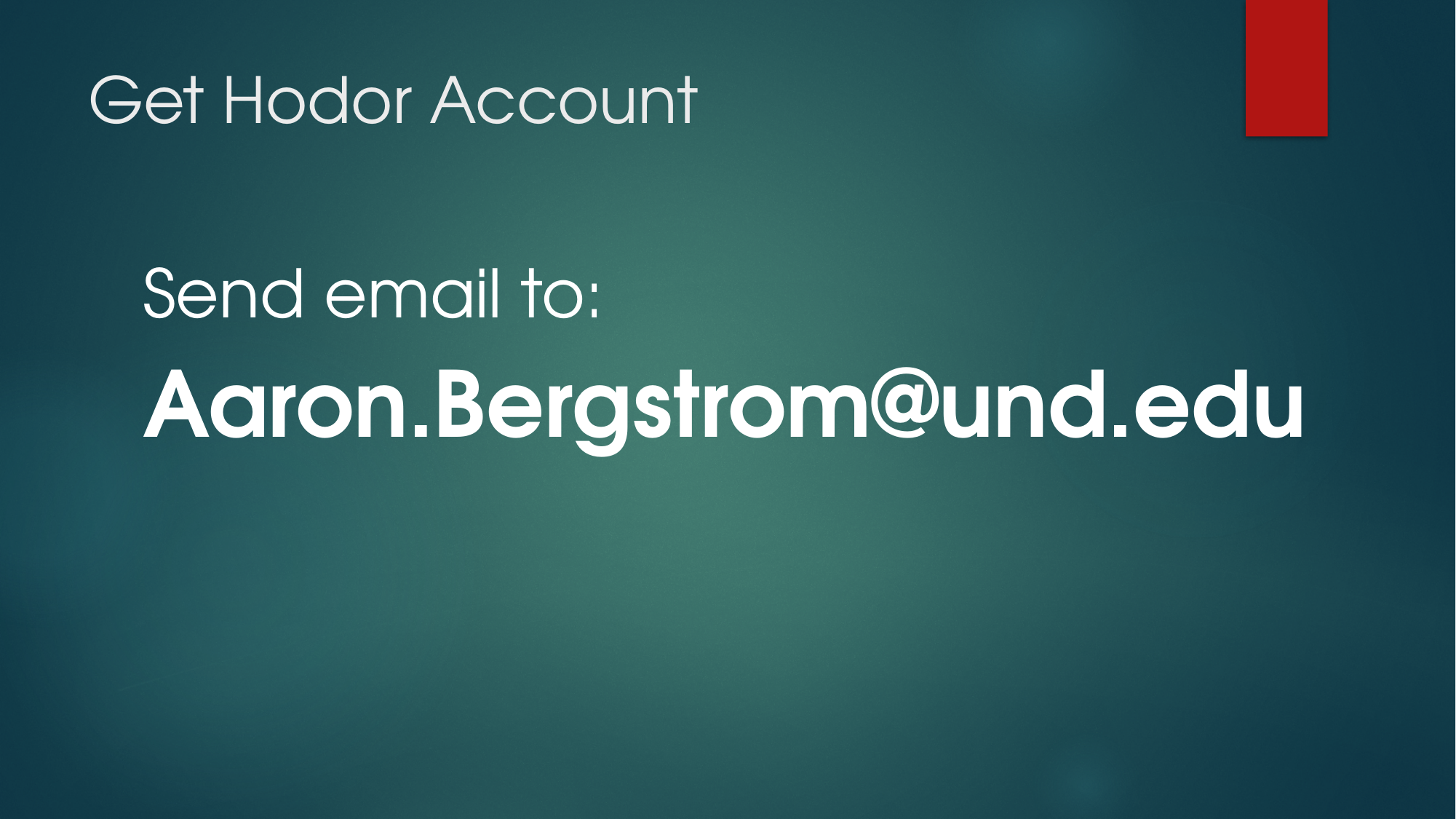

# Get Hodor Account
Send email to:
Aaron.Bergstrom@und.edu